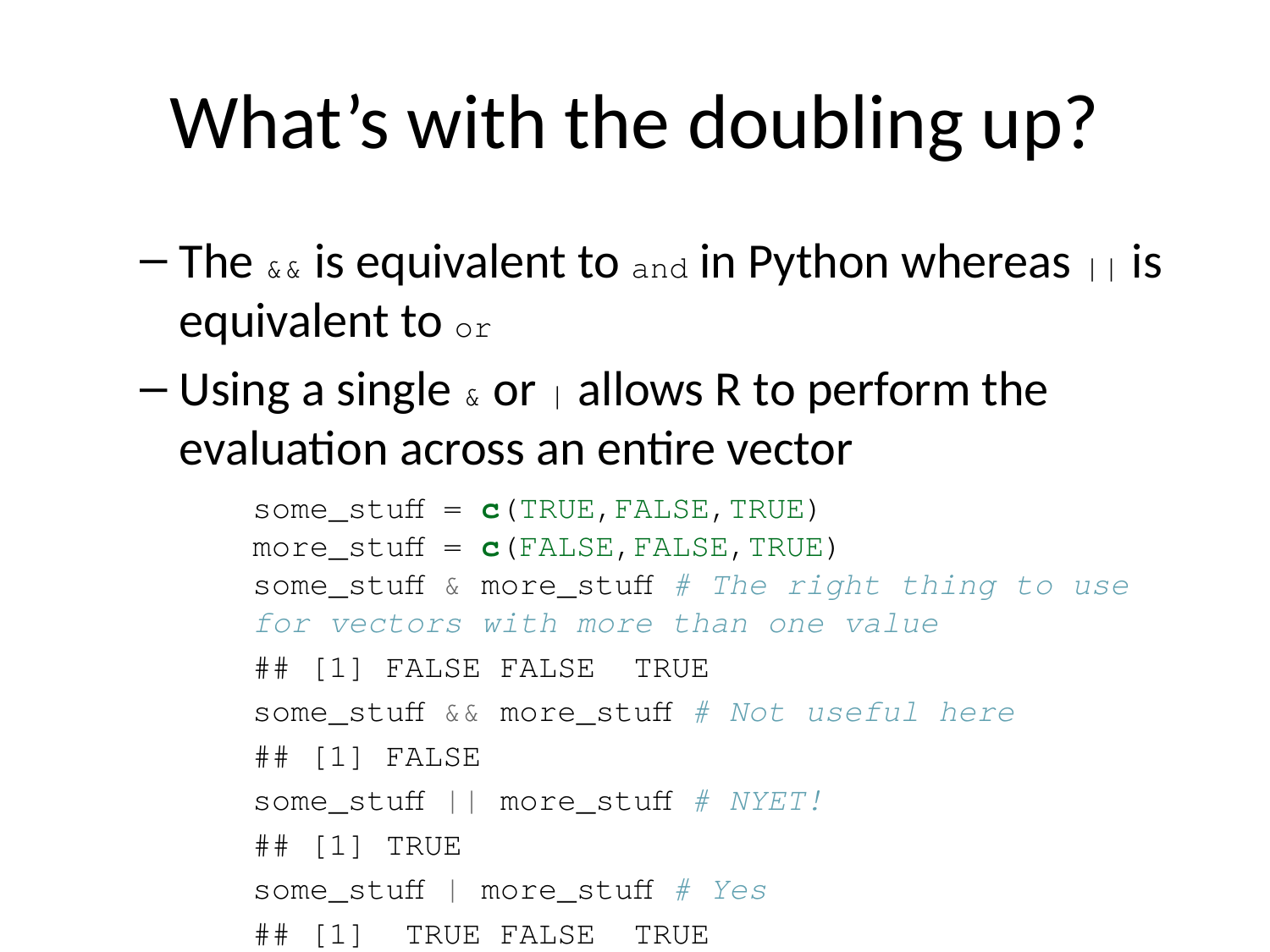

# What’s with the doubling up?
The && is equivalent to and in Python whereas || is equivalent to or
Using a single & or | allows R to perform the evaluation across an entire vector
some_stuff = c(TRUE,FALSE,TRUE)
more_stuff = c(FALSE,FALSE,TRUE)
some_stuff & more_stuff # The right thing to use for vectors with more than one value
## [1] FALSE FALSE  TRUE
some_stuff && more_stuff # Not useful here
## [1] FALSE
some_stuff || more_stuff # NYET!
## [1] TRUE
some_stuff | more_stuff # Yes
## [1]  TRUE FALSE  TRUE